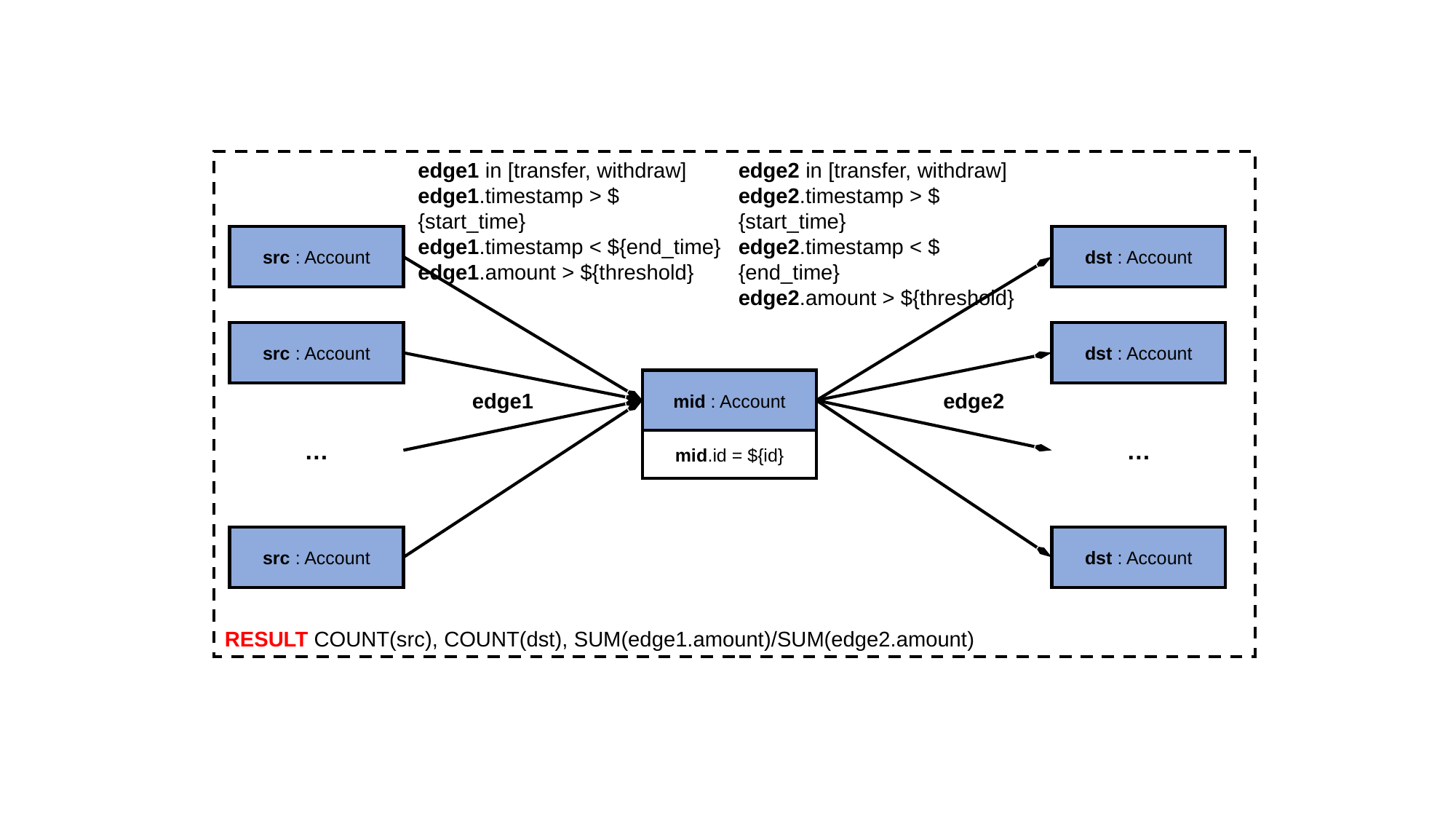

RESULT COUNT(src), COUNT(dst), SUM(edge1.amount)/SUM(edge2.amount)
edge2 in [transfer, withdraw]
edge2.timestamp > ${start_time}
edge2.timestamp < ${end_time}
edge2.amount > ${threshold}
edge1 in [transfer, withdraw]
edge1.timestamp > ${start_time}
edge1.timestamp < ${end_time}
edge1.amount > ${threshold}
src : Account
dst : Account
src : Account
dst : Account
edge1
mid : Account
mid.id = ${id}
edge2
…
…
src : Account
dst : Account